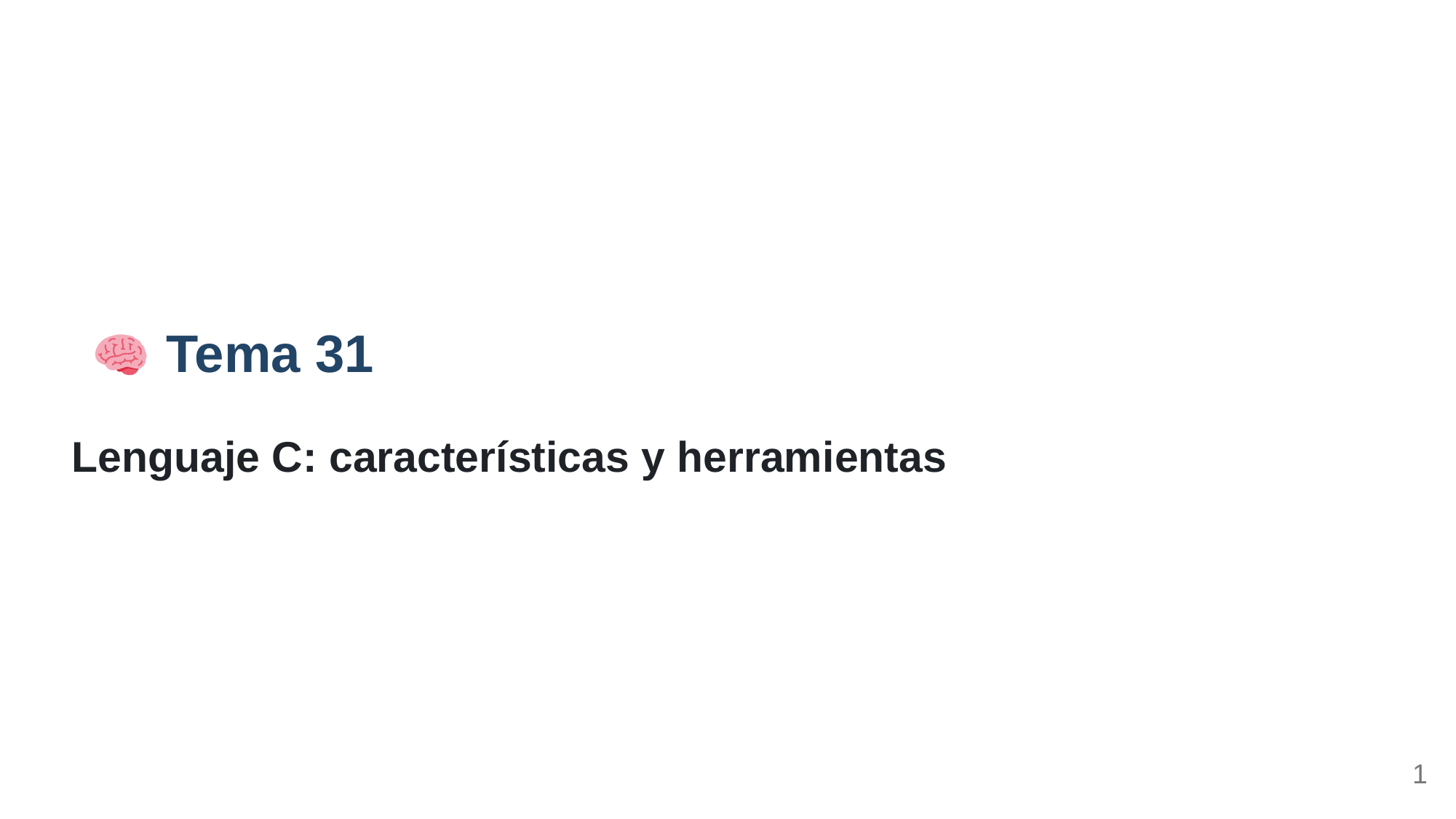

Tema 31

Lenguaje C: características y herramientas
1